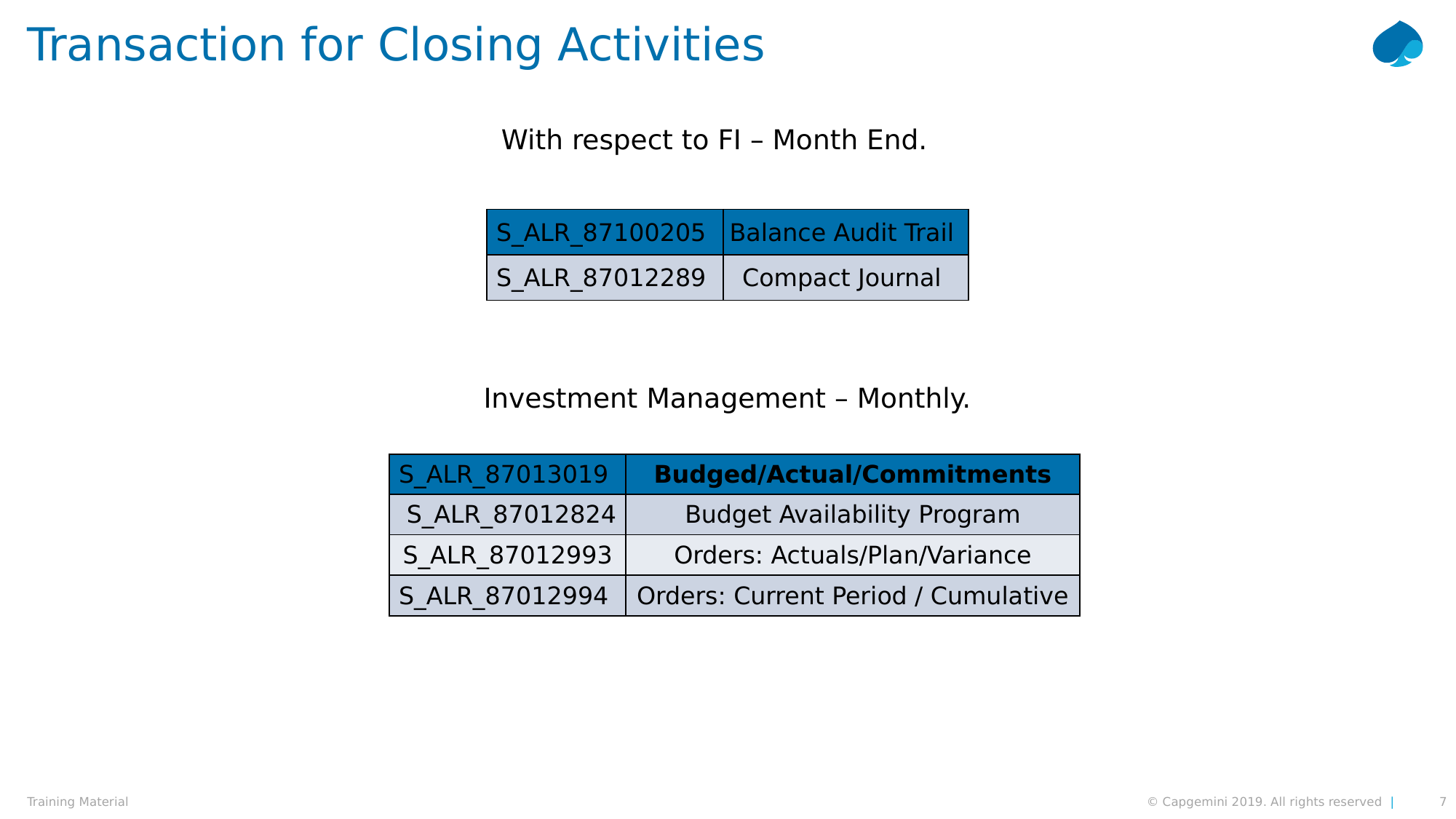

# Transaction for Closing Activities
With respect to FI – Month End.
| S\_ALR\_87100205 | Balance Audit Trail |
| --- | --- |
| S\_ALR\_87012289 | Compact Journal |
Investment Management – Monthly.
| S\_ALR\_87013019 | Budged/Actual/Commitments |
| --- | --- |
| S\_ALR\_87012824 | Budget Availability Program |
| S\_ALR\_87012993 | Orders: Actuals/Plan/Variance |
| S\_ALR\_87012994 | Orders: Current Period / Cumulative |